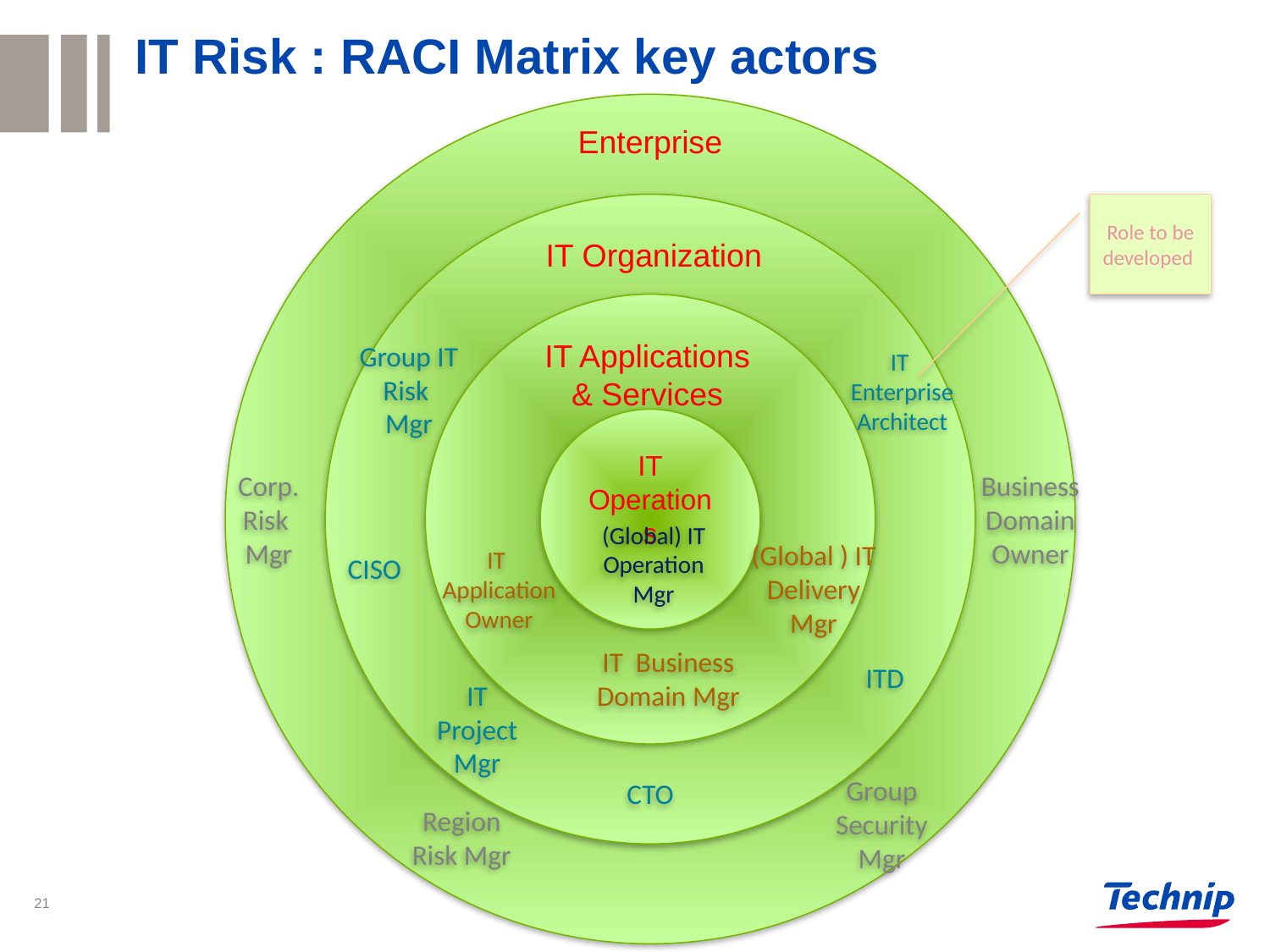

IT Risk : RACI Matrix key actors

Enterprise

Role to be developed
IT Organization

IT Applications
& Services
Group IT
Risk
Mgr
IT
Enterprise
Architect
IT
Operations
Business
Domain
Owner
Corp.
Risk
Mgr
(Global) IT
Operation
Mgr
CISO
(Global ) IT Delivery
Mgr
IT
Application
Owner
ITD
IT  Business
Domain Mgr
IT
Project
Mgr
CTO
Group
Security Mgr
Region
Risk Mgr
21